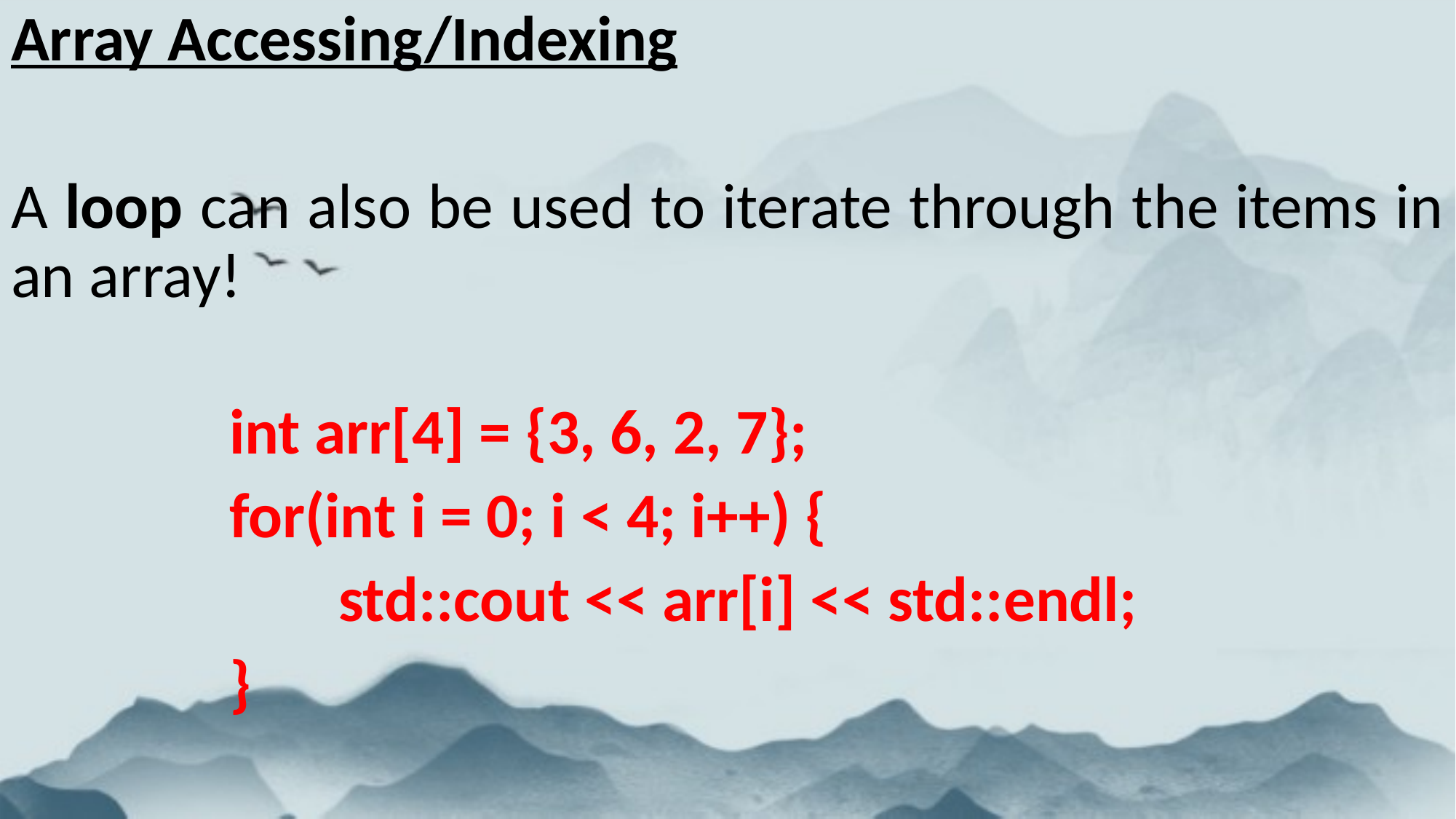

Array Accessing/Indexing

A loop can also be used to iterate through the items in an array!

		int arr[4] = {3, 6, 2, 7};
		for(int i = 0; i < 4; i++) {
			std::cout << arr[i] << std::endl;
		}